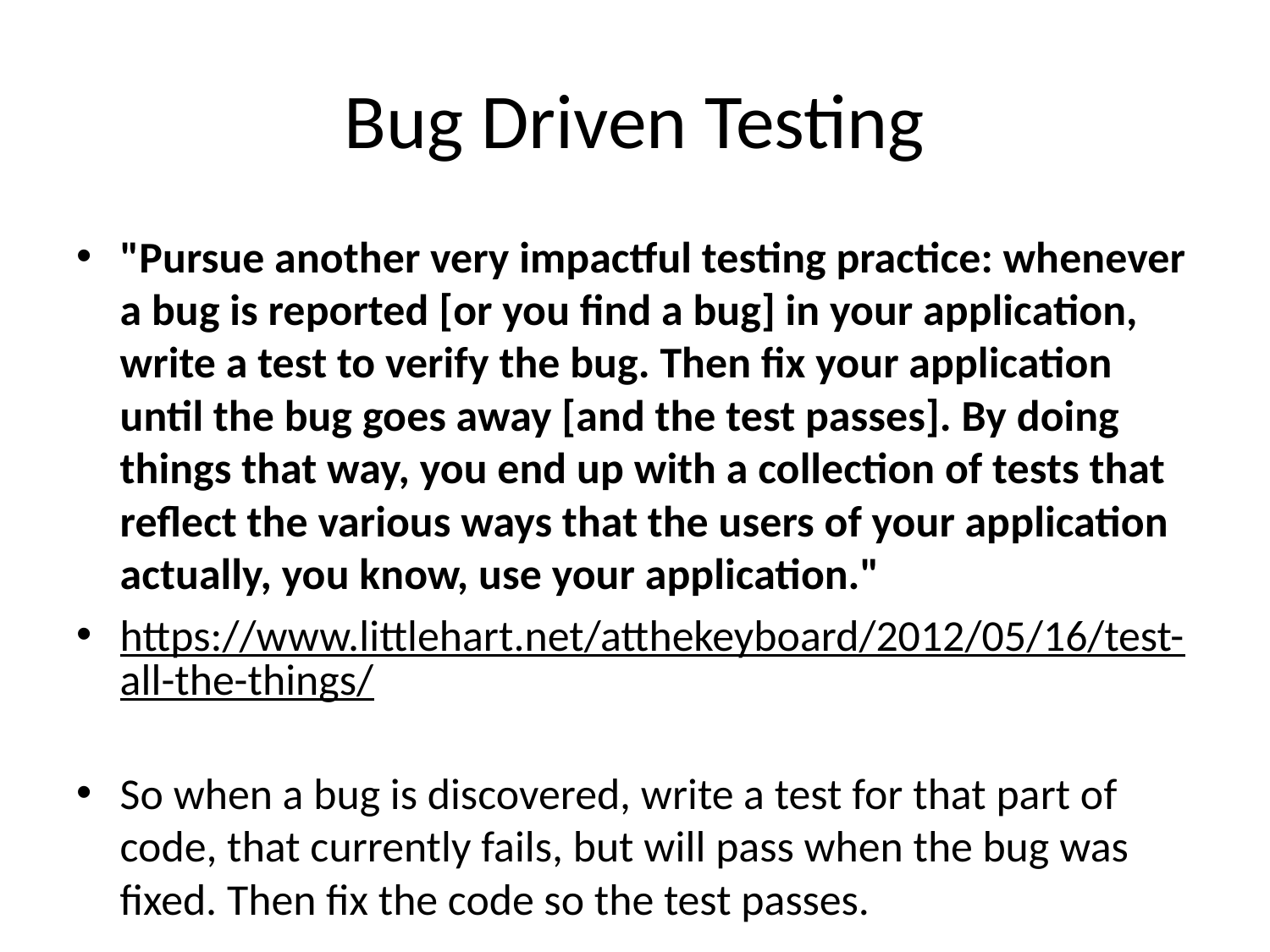

# Bug Driven Testing
"Pursue another very impactful testing practice: whenever a bug is reported [or you find a bug] in your application, write a test to verify the bug. Then fix your application until the bug goes away [and the test passes]. By doing things that way, you end up with a collection of tests that reflect the various ways that the users of your application actually, you know, use your application."
https://www.littlehart.net/atthekeyboard/2012/05/16/test-all-the-things/
So when a bug is discovered, write a test for that part of code, that currently fails, but will pass when the bug was fixed. Then fix the code so the test passes.